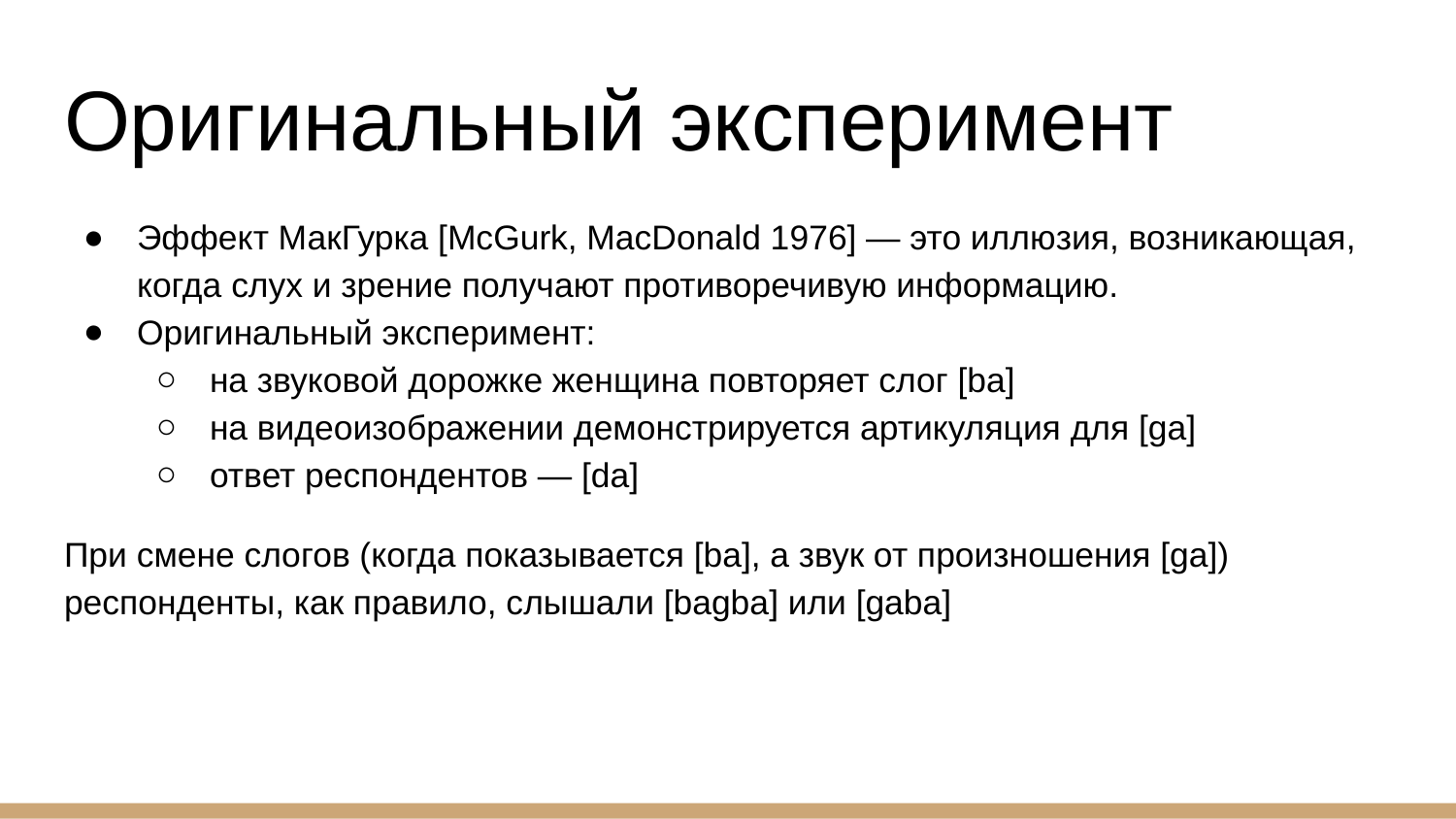

# Оригинальный эксперимент
Эффект МакГурка [McGurk, MacDonald 1976] — это иллюзия, возникающая, когда слух и зрение получают противоречивую информацию.
Оригинальный эксперимент:
на звуковой дорожке женщина повторяет слог [ba]
на видеоизображении демонстрируется артикуляция для [ɡa]
ответ респондентов — [da]
При смене слогов (когда показывается [ba], а звук от произношения [ɡa]) респонденты, как правило, слышали [baɡba] или [ɡaba]